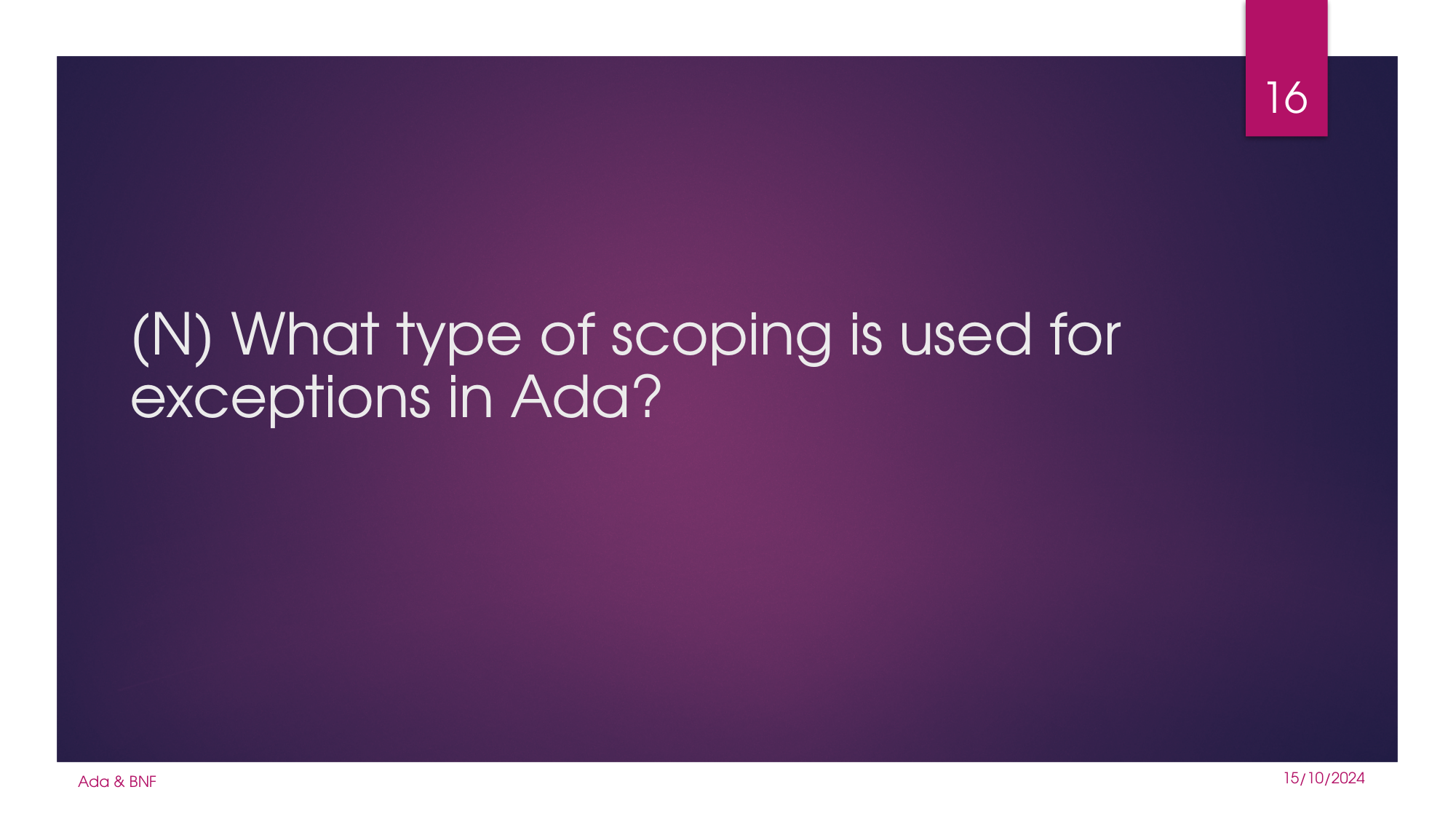

16
# (N) What type of scoping is used for exceptions in Ada?
Ada & BNF
15/10/2024